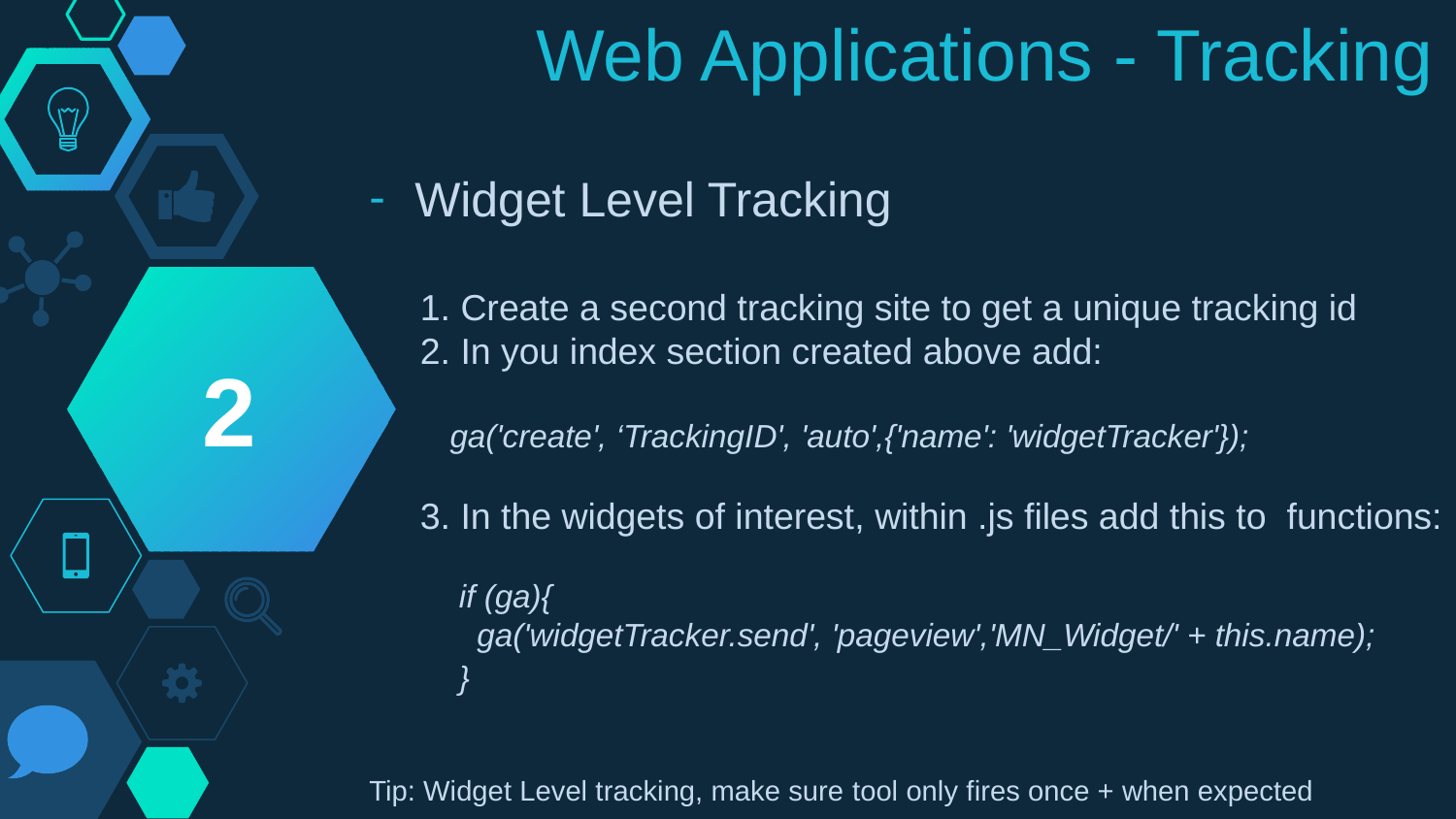

Web Applications - Tracking

Widget Level Tracking

     1. Create a second tracking site to get a unique tracking id
     2. In you index section created above add:

         ga('create', ‘TrackingID', 'auto',{'name': 'widgetTracker'});

     3. In the widgets of interest, within .js files add this to  functions:

          if (ga){
            ga('widgetTracker.send', 'pageview','MN_Widget/' + this.name);
          }

Tip: Widget Level tracking, make sure tool only fires once + when expected
2